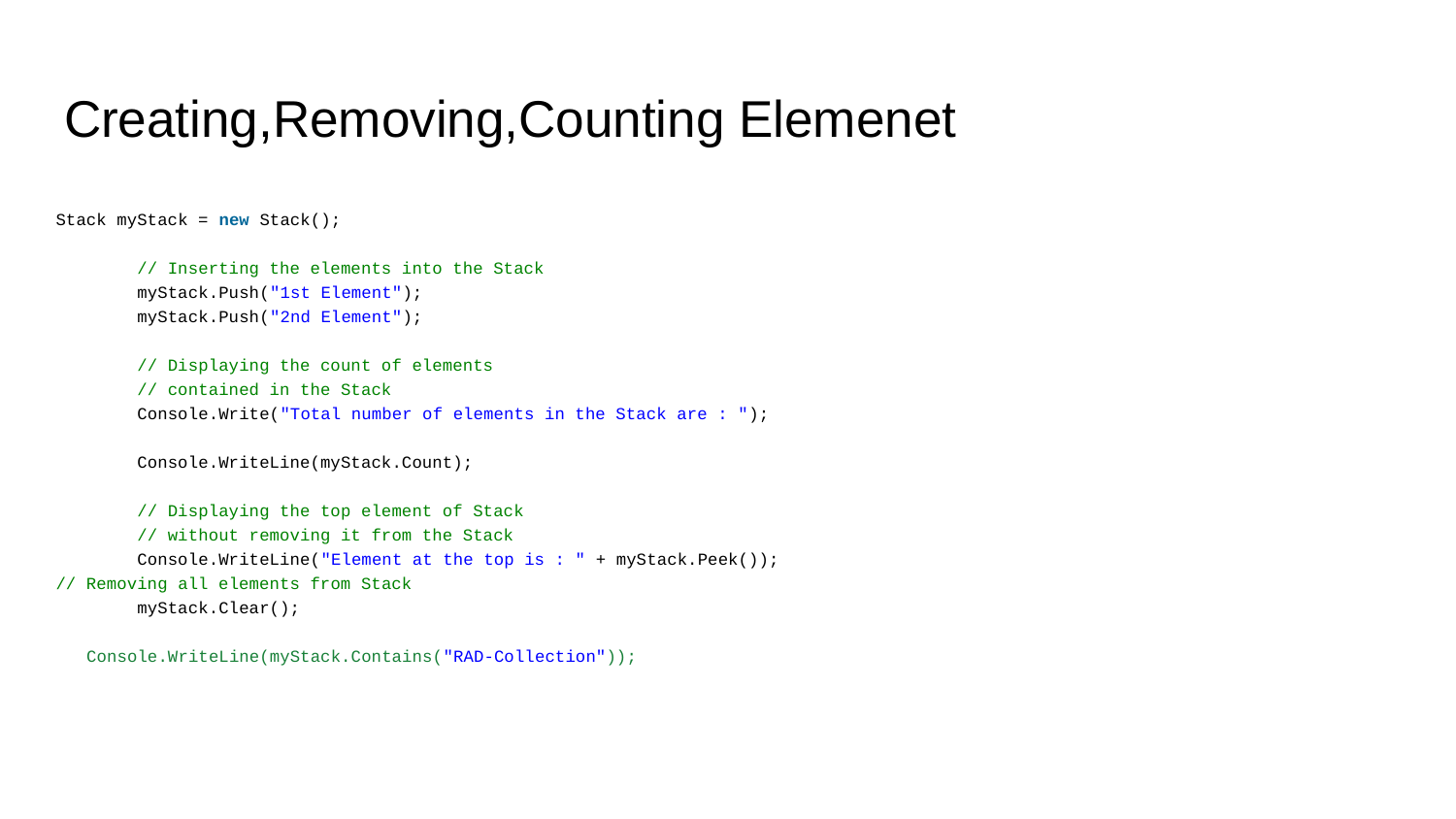

# Creating,Removing,Counting Elemenet
Stack myStack = new Stack();

        // Inserting the elements into the Stack
        myStack.Push("1st Element");
        myStack.Push("2nd Element");

        // Displaying the count of elements
        // contained in the Stack
        Console.Write("Total number of elements in the Stack are : ");

        Console.WriteLine(myStack.Count);

        // Displaying the top element of Stack
        // without removing it from the Stack
        Console.WriteLine("Element at the top is : " + myStack.Peek());
// Removing all elements from Stack
        myStack.Clear();

   Console.WriteLine(myStack.Contains("RAD-Collection"));